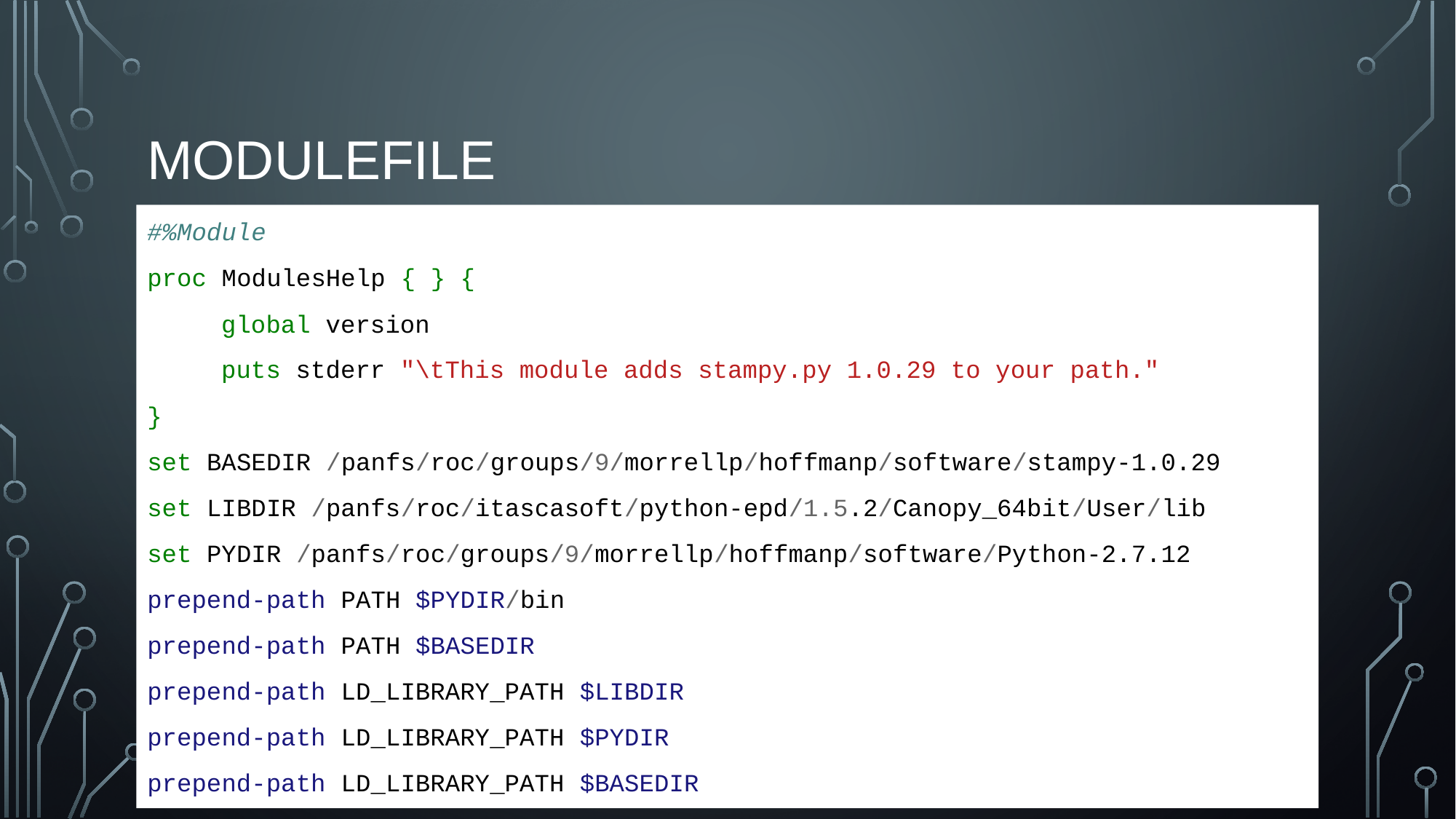

# Modulefile
#%Module
proc ModulesHelp { } {
	global version
	puts stderr "\tThis module adds stampy.py 1.0.29 to your path."
}
set BASEDIR /panfs/roc/groups/9/morrellp/hoffmanp/software/stampy-1.0.29
set LIBDIR /panfs/roc/itascasoft/python-epd/1.5.2/Canopy_64bit/User/lib
set PYDIR /panfs/roc/groups/9/morrellp/hoffmanp/software/Python-2.7.12
prepend-path PATH $PYDIR/bin
prepend-path PATH $BASEDIR
prepend-path LD_LIBRARY_PATH $LIBDIR
prepend-path LD_LIBRARY_PATH $PYDIR
prepend-path LD_LIBRARY_PATH $BASEDIR